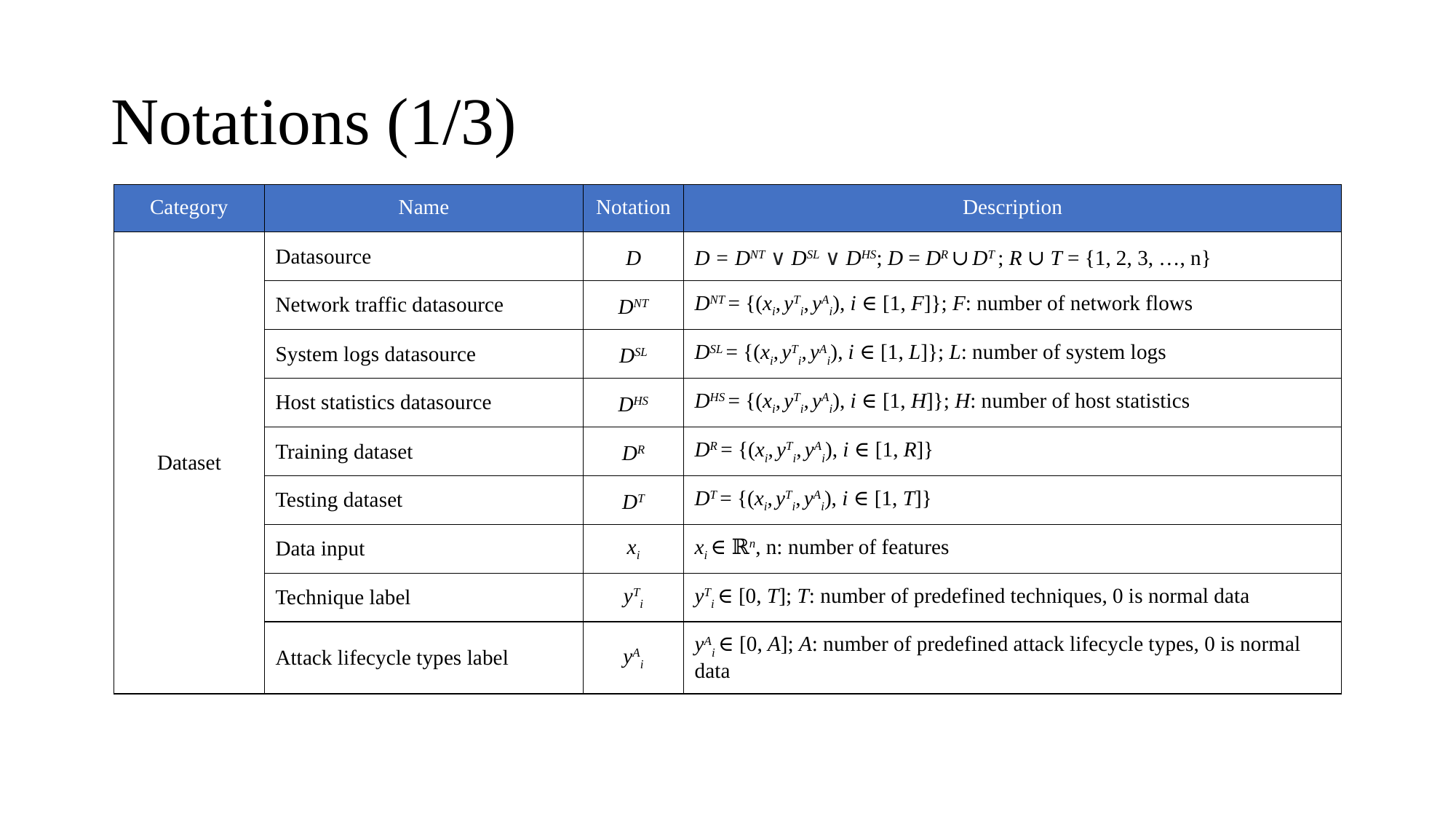

# Notations (1/3)
| Category | Name | Notation | Description |
| --- | --- | --- | --- |
| Dataset | Datasource | D | D = DNT ∨ DSL ∨ DHS; D = DR ∪ DT ; R ∪ T = {1, 2, 3, …, n} |
|  | Network traffic datasource | DNT | DNT = {(xi, yTi, yAi), i ∈ [1, F]}; F: number of network flows |
|  | System logs datasource | DSL | DSL = {(xi, yTi, yAi), i ∈ [1, L]}; L: number of system logs |
|  | Host statistics datasource | DHS | DHS = {(xi, yTi, yAi), i ∈ [1, H]}; H: number of host statistics |
|  | Training dataset | DR | DR = {(xi, yTi, yAi), i ∈ [1, R]} |
|  | Testing dataset | DT | DT = {(xi, yTi, yAi), i ∈ [1, T]} |
|  | Data input | xi | xi ∈ ℝn, n: number of features |
|  | Technique label | yTi | yTi ∈ [0, T]; T: number of predefined techniques, 0 is normal data |
|  | Attack lifecycle types label | yAi | yAi ∈ [0, A]; A: number of predefined attack lifecycle types, 0 is normal data |